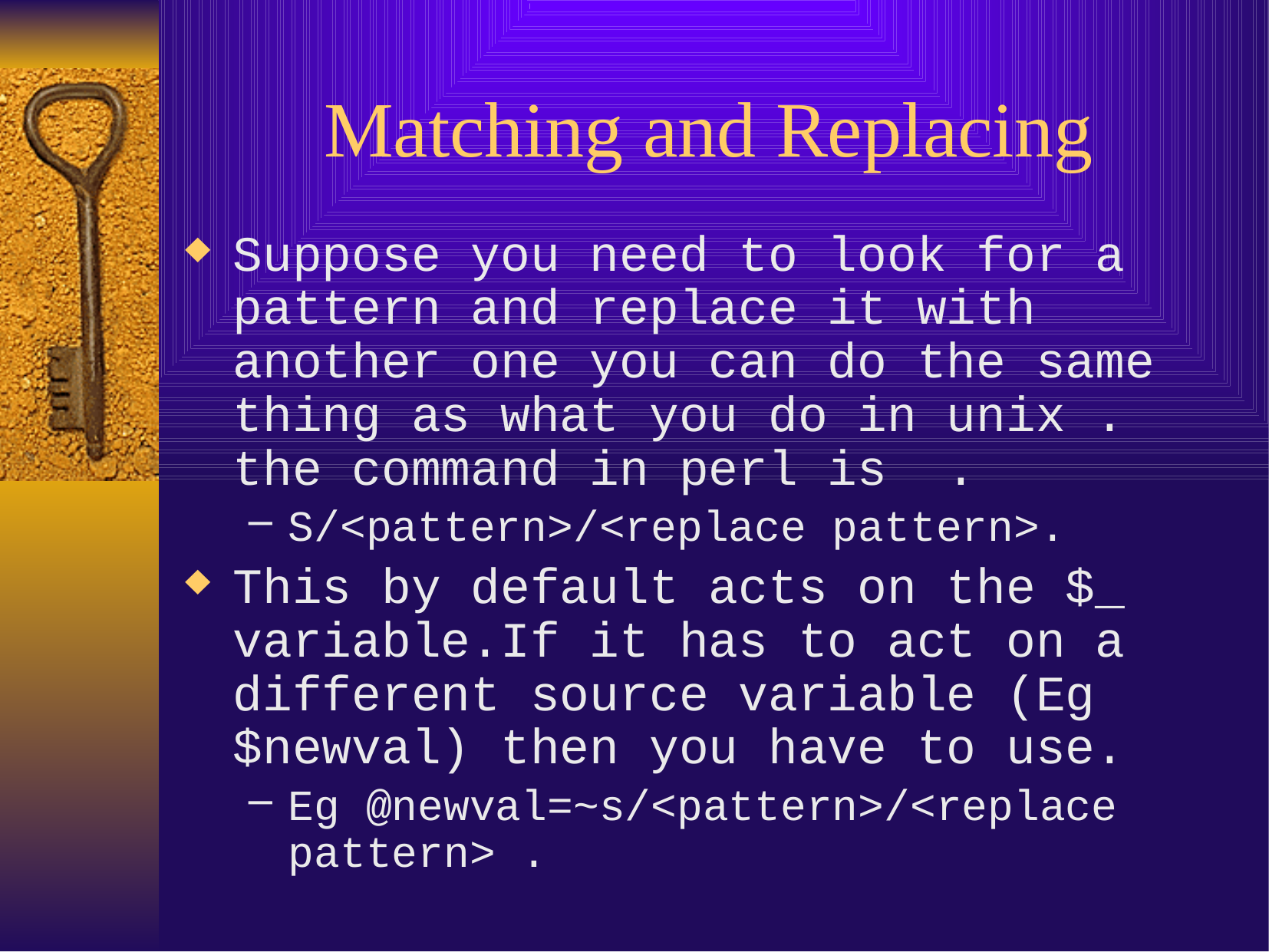

# Matching and Replacing
Suppose you need to look for a pattern and replace it with another one you can do the same thing as what you do in unix . the command in perl is  .
S/<pattern>/<replace pattern>.
This by default acts on the $_ variable.If it has to act on a different source variable (Eg $newval) then you have to use.
Eg @newval=~s/<pattern>/<replace pattern> .